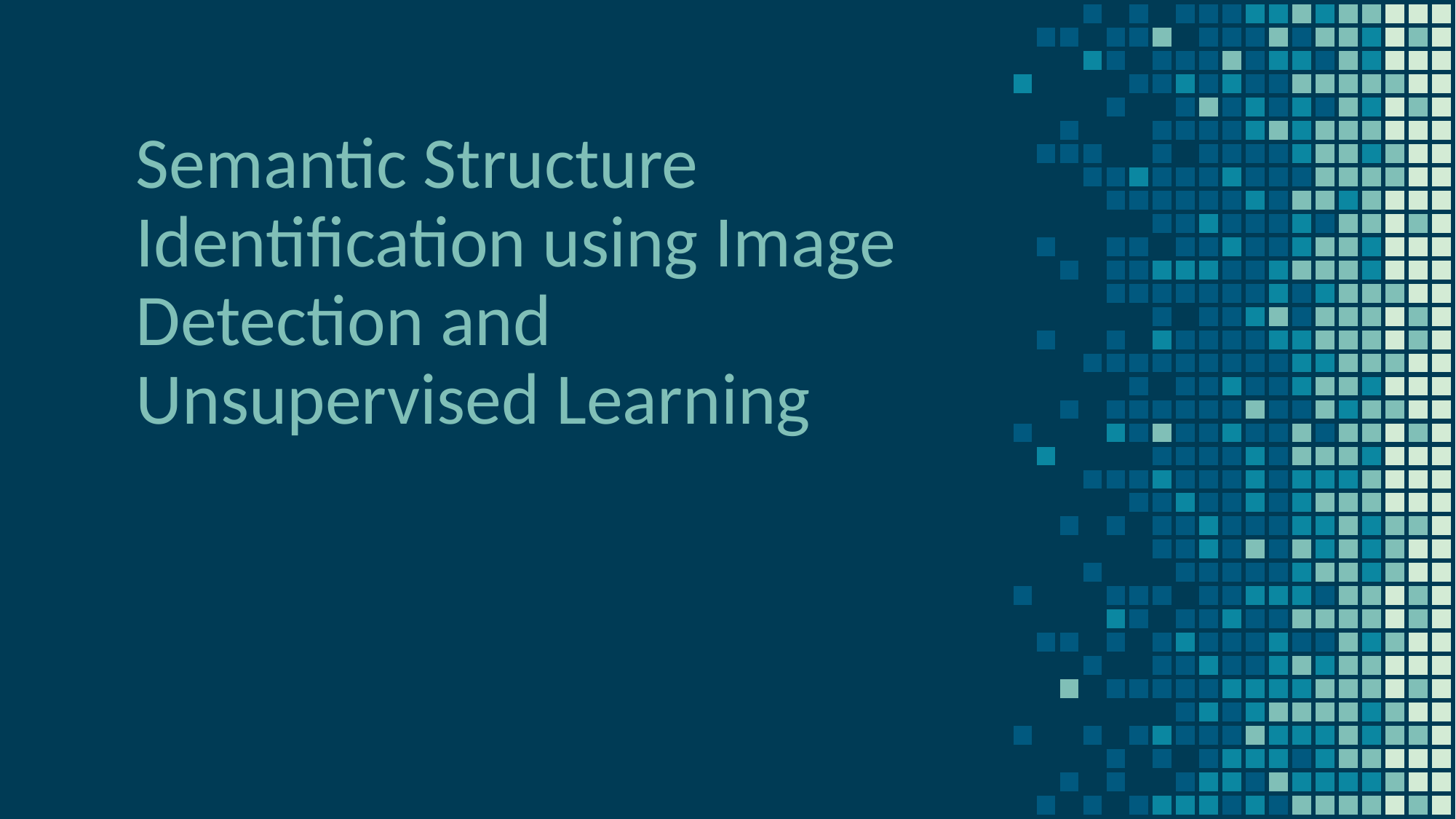

# Semantic Structure Identification using Image Detection and Unsupervised Learning